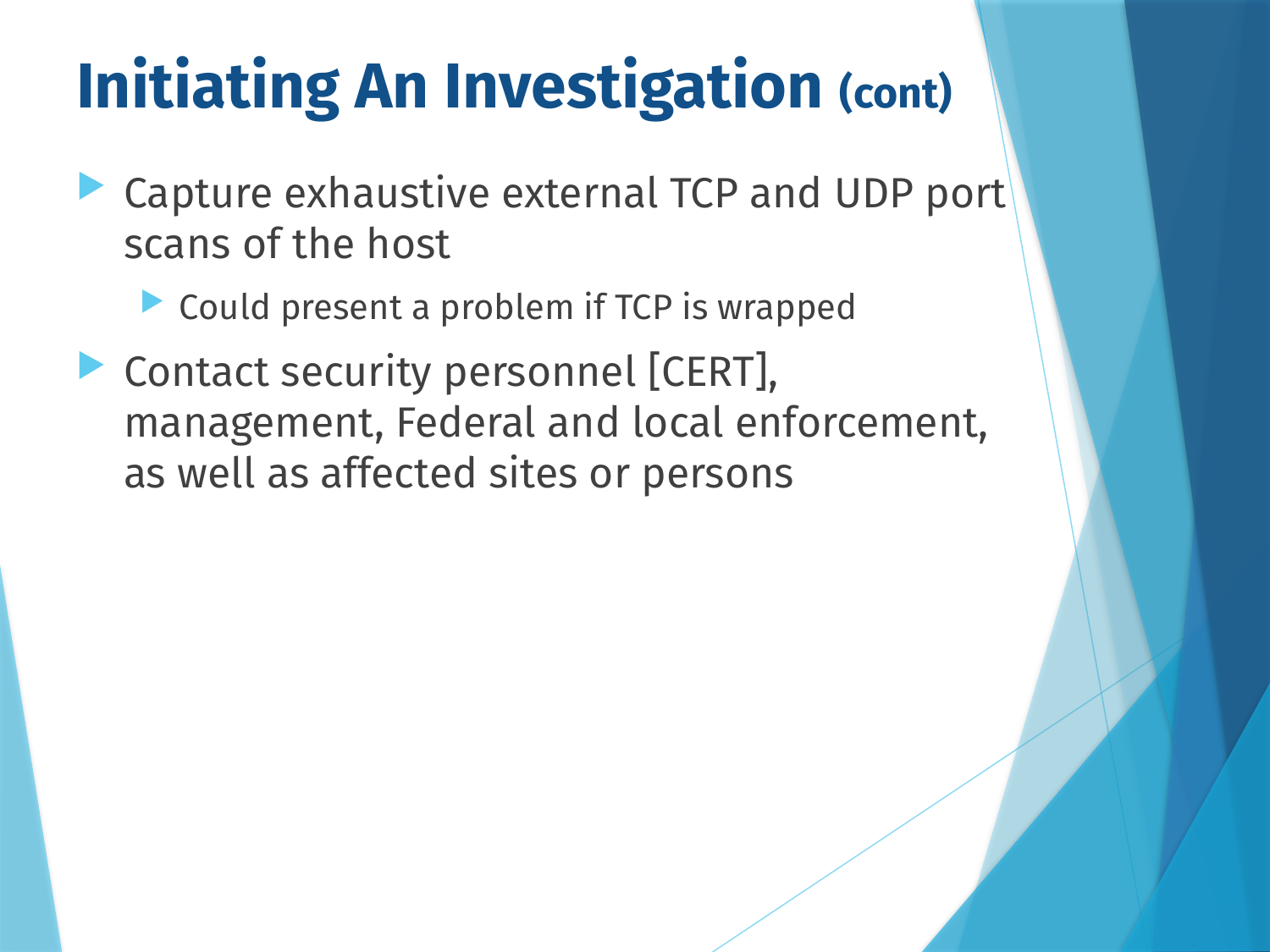

# Initiating An Investigation (cont)
Capture exhaustive external TCP and UDP port scans of the host
Could present a problem if TCP is wrapped
Contact security personnel [CERT], management, Federal and local enforcement, as well as affected sites or persons